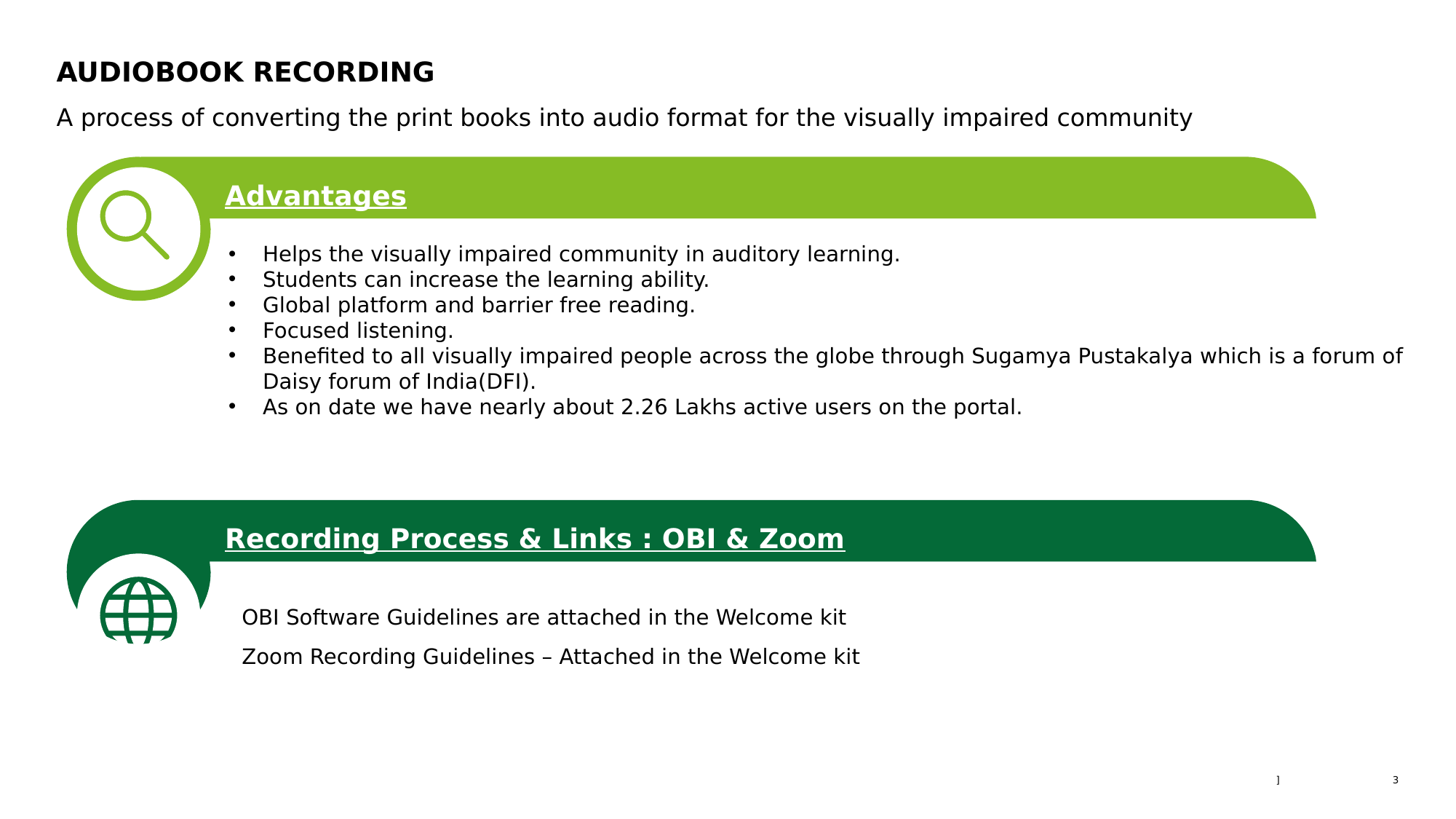

# AUDIOBOOK RECORDING A process of converting the print books into audio format for the visually impaired community

    Advantages

Helps the visually impaired community in auditory learning.
Students can increase the learning ability.
Global platform and barrier free reading.
Focused listening.
Benefited to all visually impaired people across the globe through Sugamya Pustakalya which is a forum of Daisy forum of India(DFI).
As on date we have nearly about 2.26 Lakhs active users on the portal.
    Recording Process & Links : OBI & Zoom

 OBI Software Guidelines are attached in the Welcome kit
 Zoom Recording Guidelines – Attached in the Welcome kit